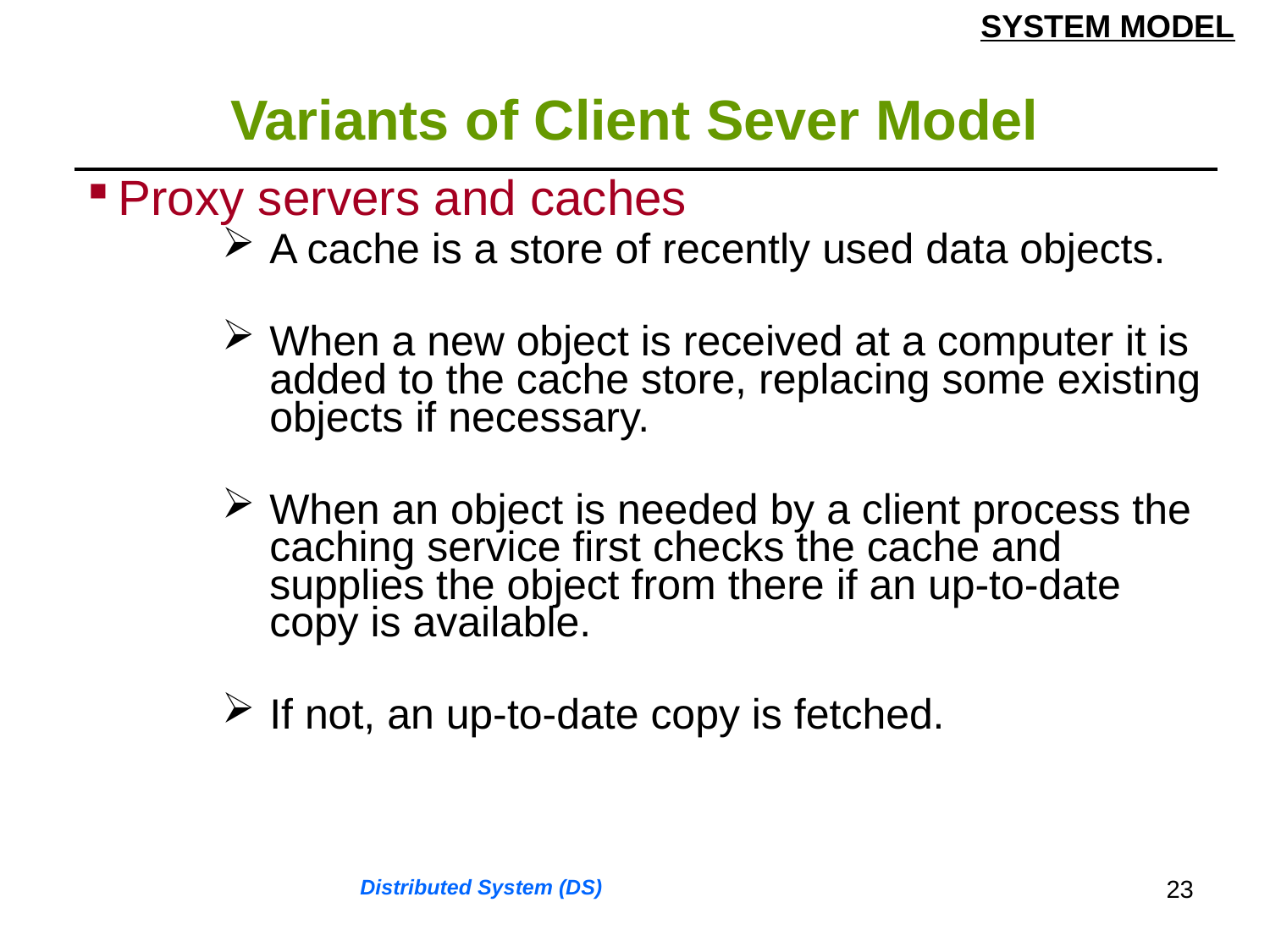

SYSTEM MODEL
# Variants of Client Sever Model
| Proxy servers and caches A cache is a store of recently used data objects. When a new object is received at a computer it is added to the cache store, replacing some existing objects if necessary. When an object is needed by a client process the caching service first checks the cache and supplies the object from there if an up-to-date copy is available. If not, an up-to-date copy is fetched. |
| --- |
23
Distributed System (DS)